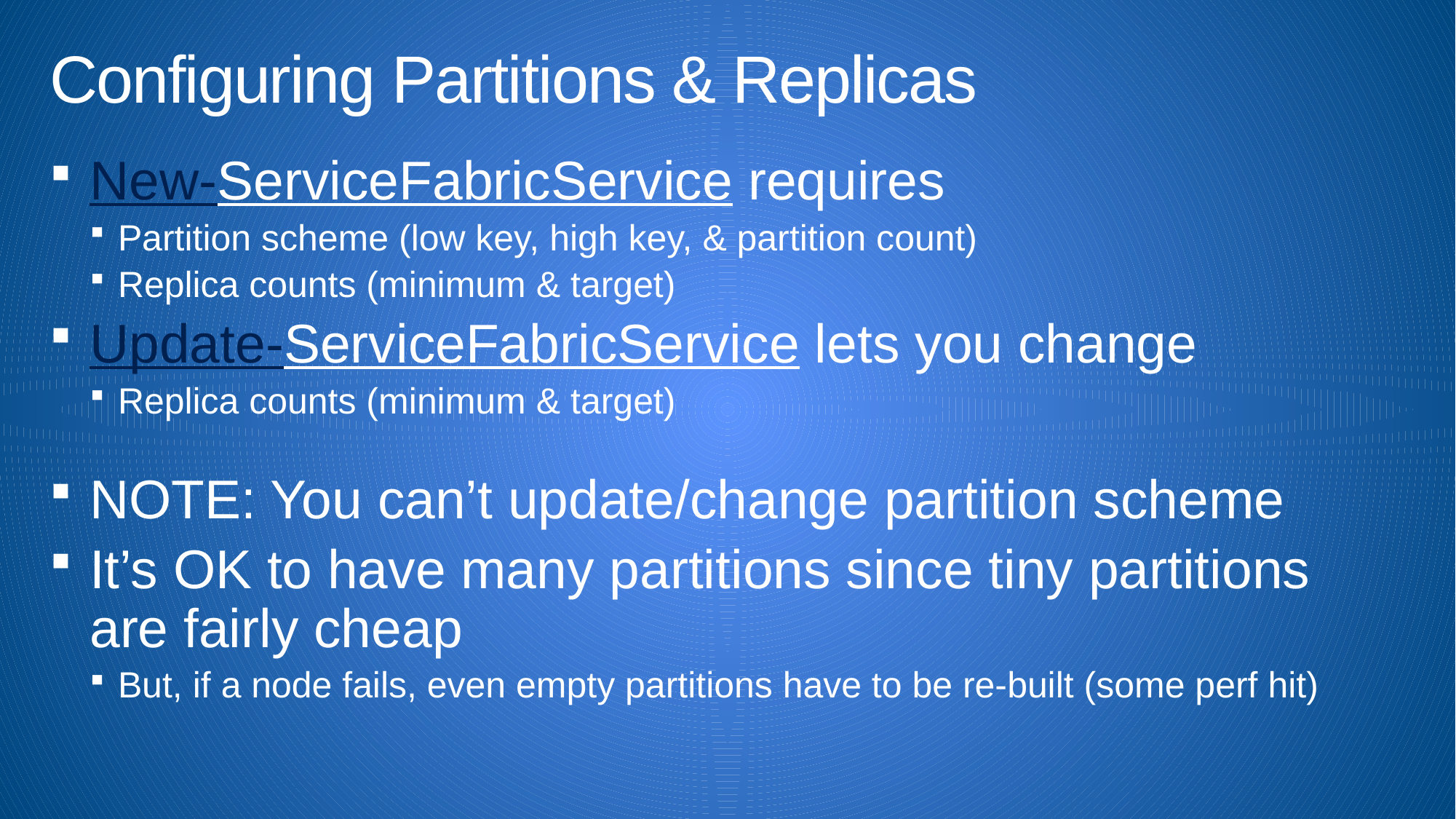

# Configuring Partitions & Replicas
New-ServiceFabricService requires
Partition scheme (low key, high key, & partition count)
Replica counts (minimum & target)
Update-ServiceFabricService lets you change
Replica counts (minimum & target)
NOTE: You can’t update/change partition scheme
It’s OK to have many partitions since tiny partitions
are fairly cheap
But, if a node fails, even empty partitions have to be re-built (some perf hit)